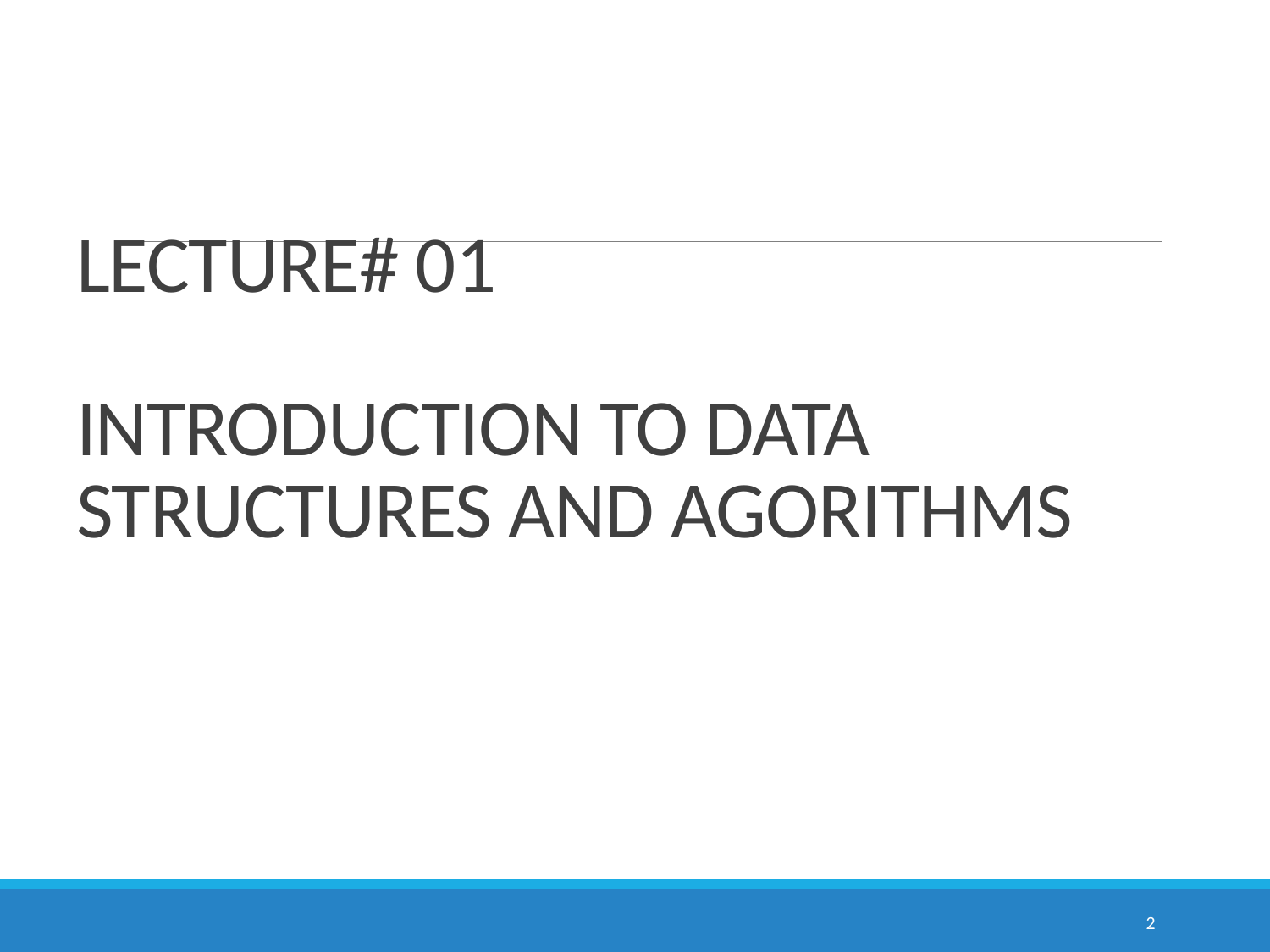

# LECTURE# 01 INTRODUCTION TO DATA STRUCTURES AND AGORITHMS
2